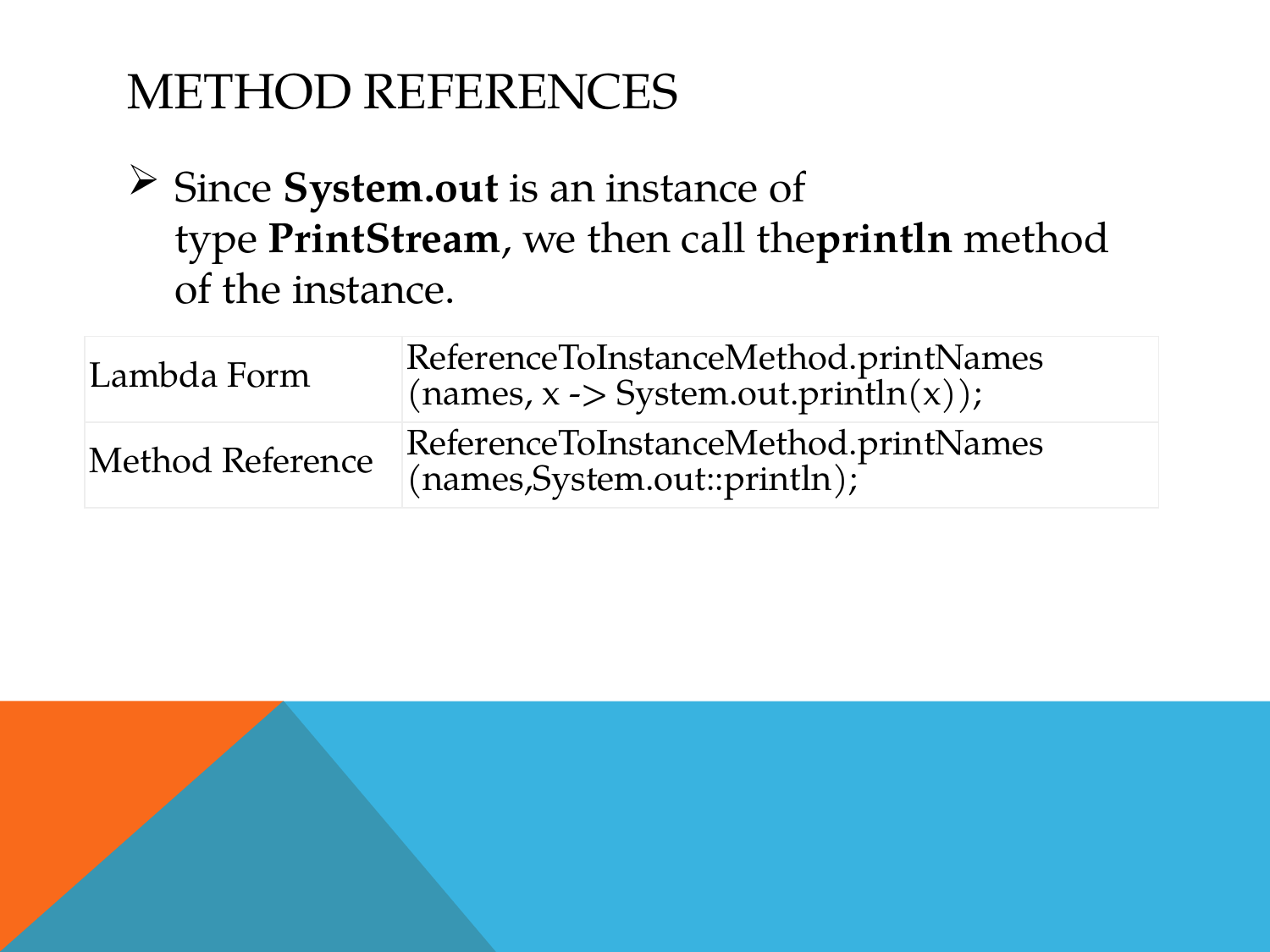

# Method References
Since System.out is an instance of type PrintStream, we then call theprintln method of the instance.

| Lambda Form | ReferenceToInstanceMethod.printNames (names, x -> System.out.println(x)); |
| --- | --- |
| Method Reference | ReferenceToInstanceMethod.printNames (names,System.out::println); |